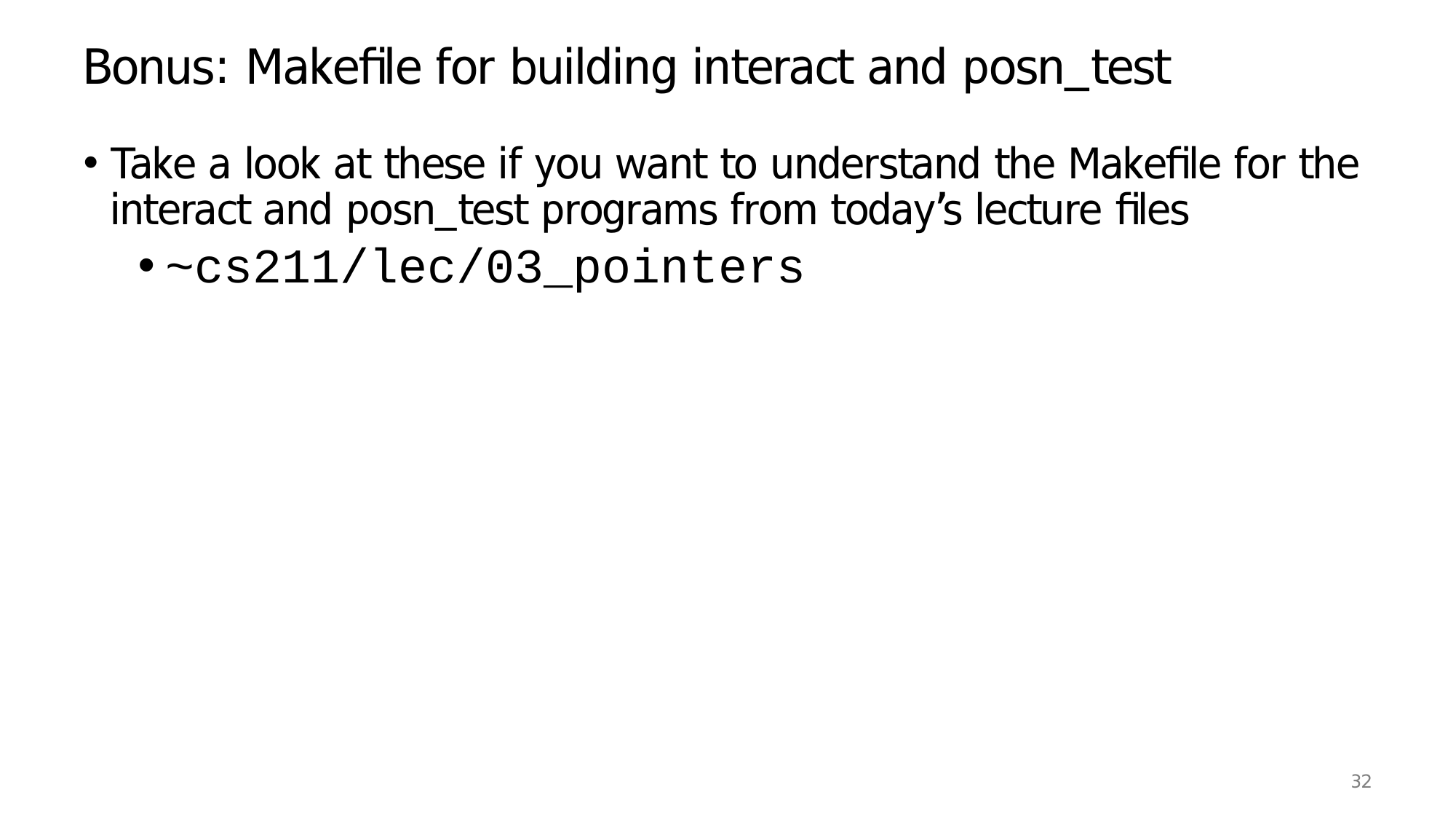

# Bonus: Makefile for building interact and posn_test
Take a look at these if you want to understand the Makefile for the interact and posn_test programs from today’s lecture files
~cs211/lec/03_pointers
32